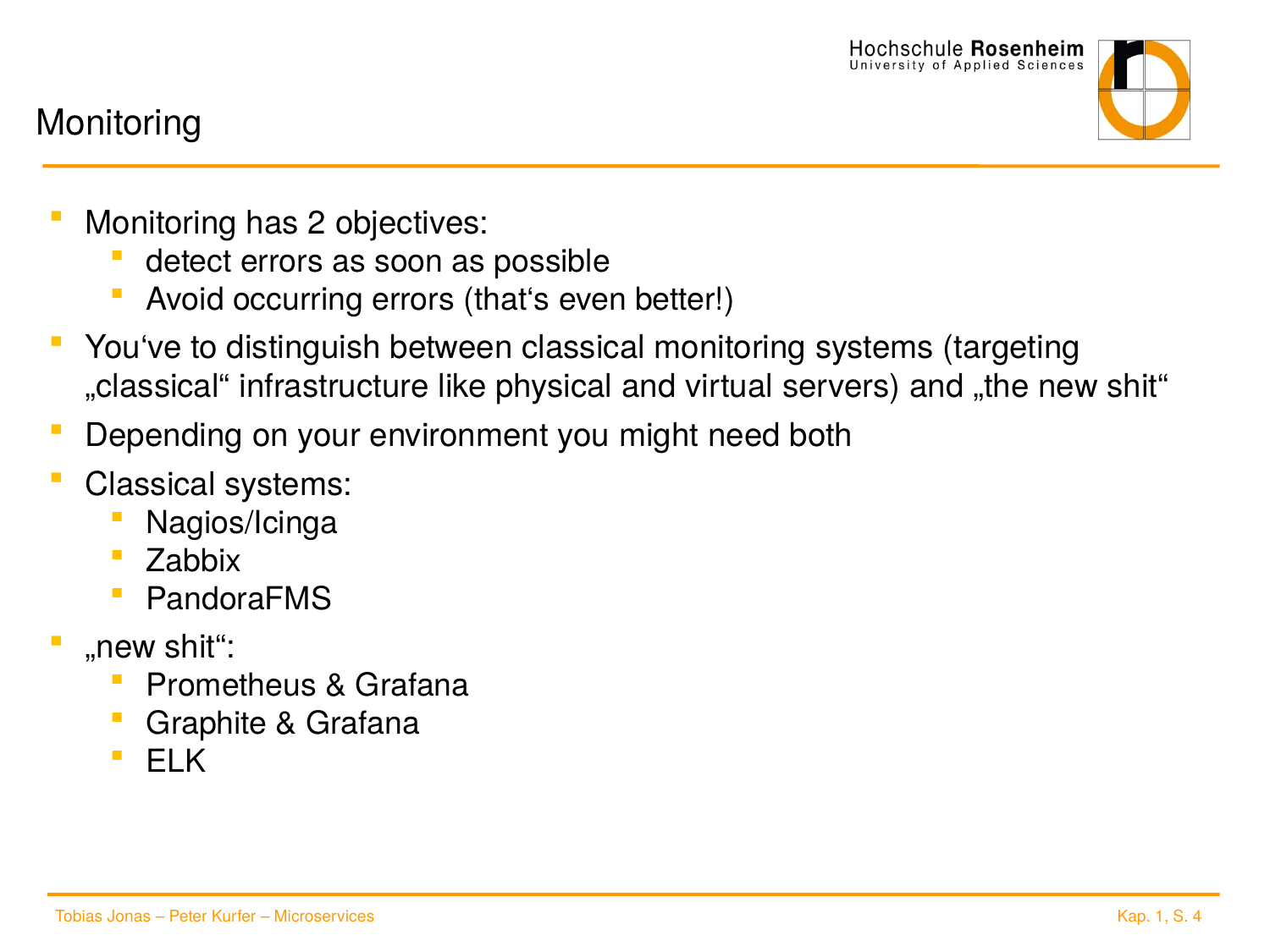

# Monitoring
Monitoring has 2 objectives:
detect errors as soon as possible
Avoid occurring errors (that‘s even better!)
You‘ve to distinguish between classical monitoring systems (targeting „classical“ infrastructure like physical and virtual servers) and „the new shit“
Depending on your environment you might need both
Classical systems:
Nagios/Icinga
Zabbix
PandoraFMS
„new shit“:
Prometheus & Grafana
Graphite & Grafana
ELK